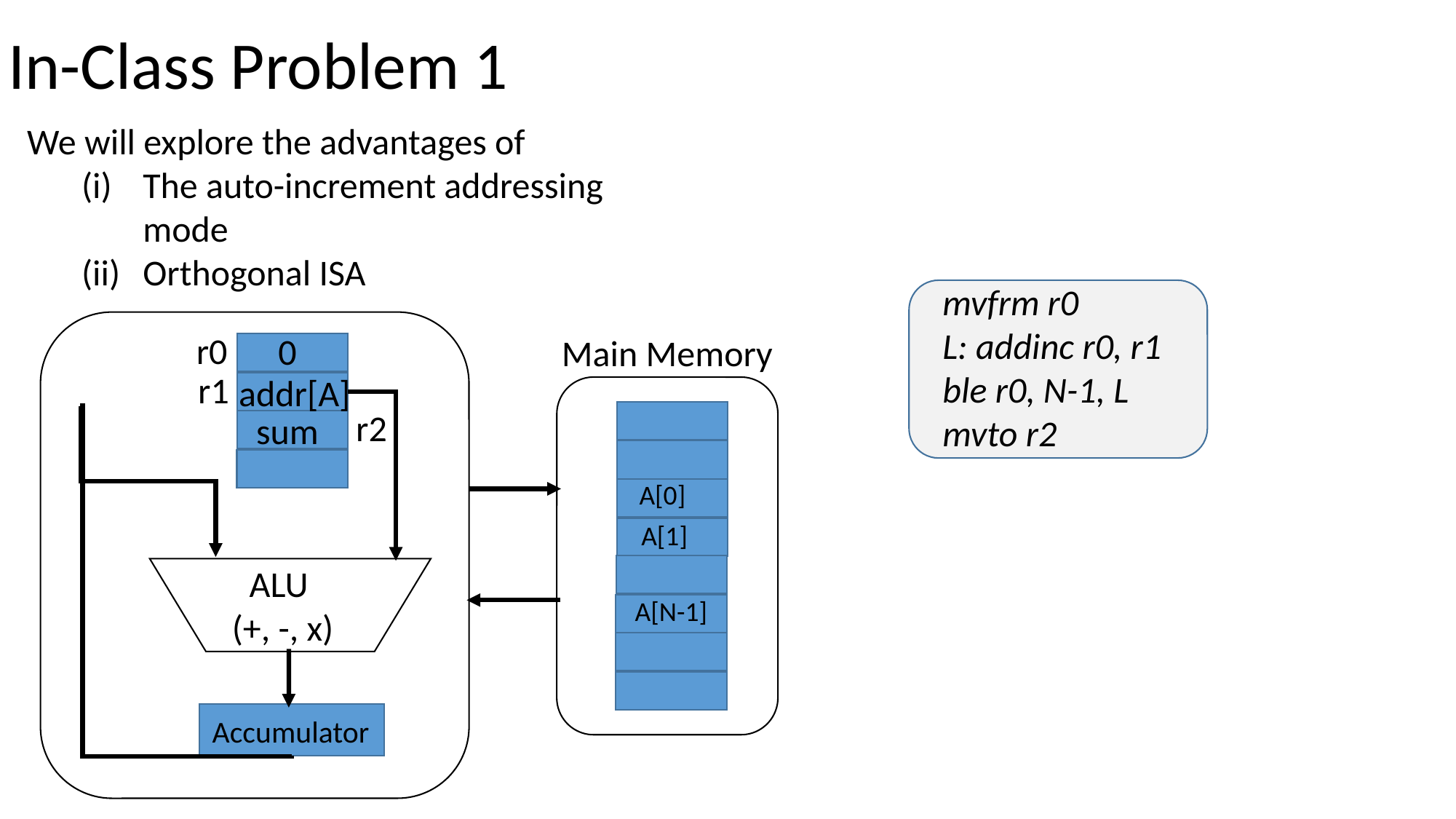

# In-Class Problem 1
We will explore the advantages of
The auto-increment addressing mode
Orthogonal ISA

mvfrm r0
L: addinc r0, r1
ble r0, N-1, L
mvto r2

r0
0
Main Memory

r1
addr[A]

r2

sum

A[0]

A[1]

ALU
(+, -, x)

A[N-1]

Accumulator